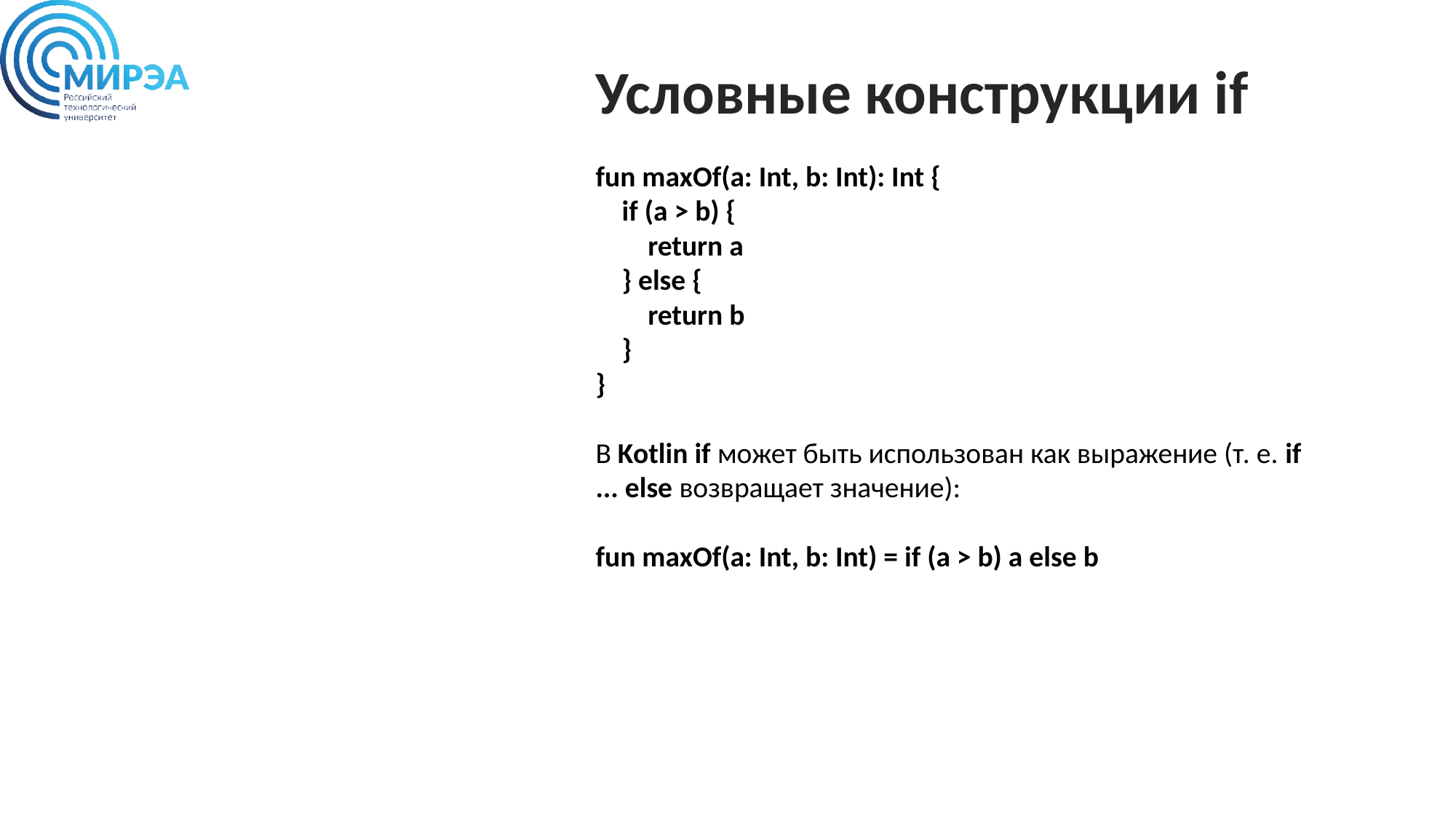

Условные конструкции if
fun maxOf(a: Int, b: Int): Int {
    if (a > b) {
        return a
    } else {
        return b
    }
}
В Kotlin if может быть использован как выражение (т. е. if ... else возвращает значение):

fun maxOf(a: Int, b: Int) = if (a > b) a else b